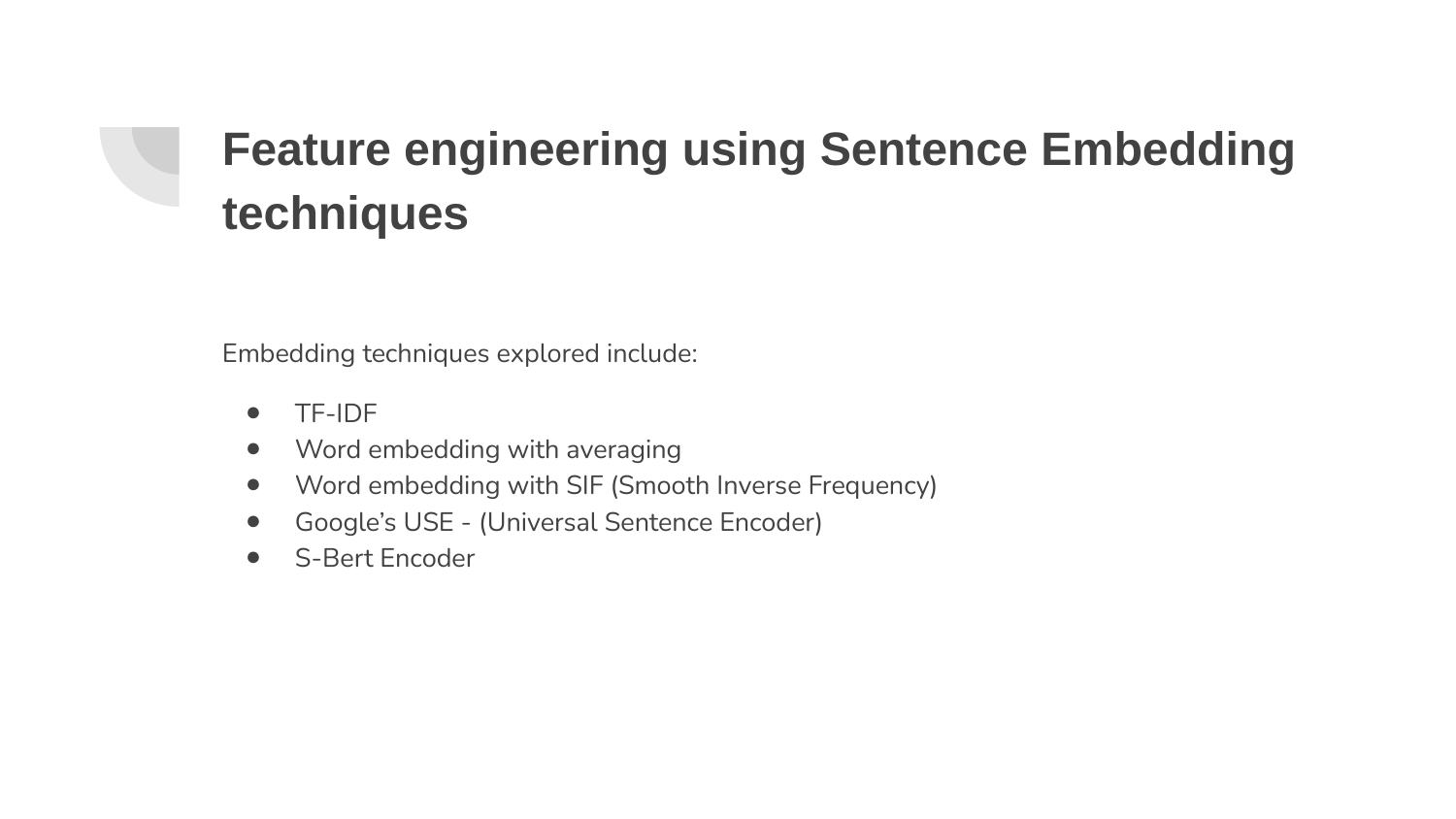

# Feature engineering using Sentence Embedding techniques
Embedding techniques explored include:
TF-IDF
Word embedding with averaging
Word embedding with SIF (Smooth Inverse Frequency)
Google’s USE - (Universal Sentence Encoder)
S-Bert Encoder